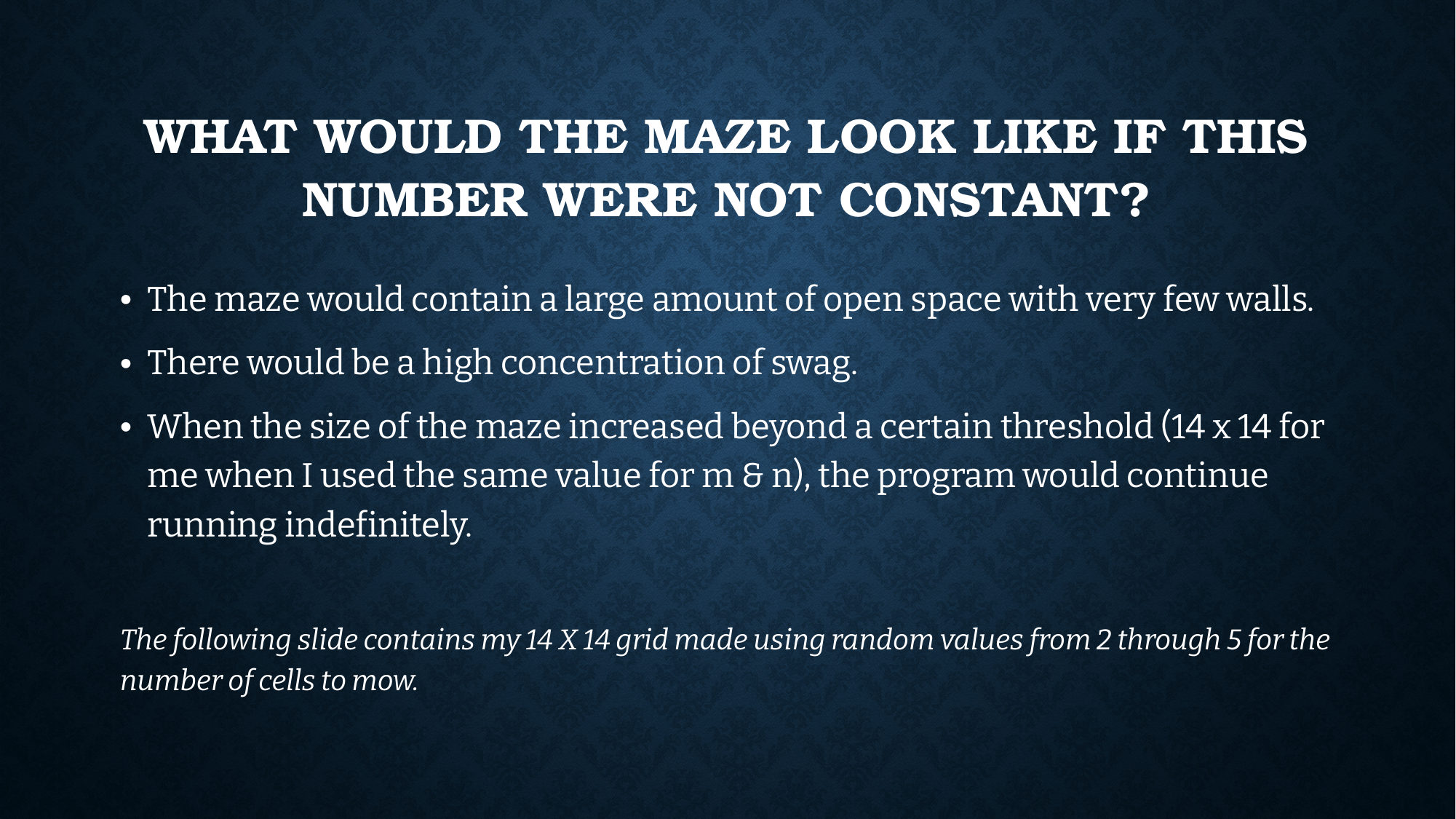

# What would the maze look like if this number were not constant?
The maze would contain a large amount of open space with very few walls.
There would be a high concentration of swag.
When the size of the maze increased beyond a certain threshold (14 x 14 for me when I used the same value for m & n), the program would continue running indefinitely.

The following slide contains my 14 X 14 grid made using random values from 2 through 5 for the number of cells to mow.